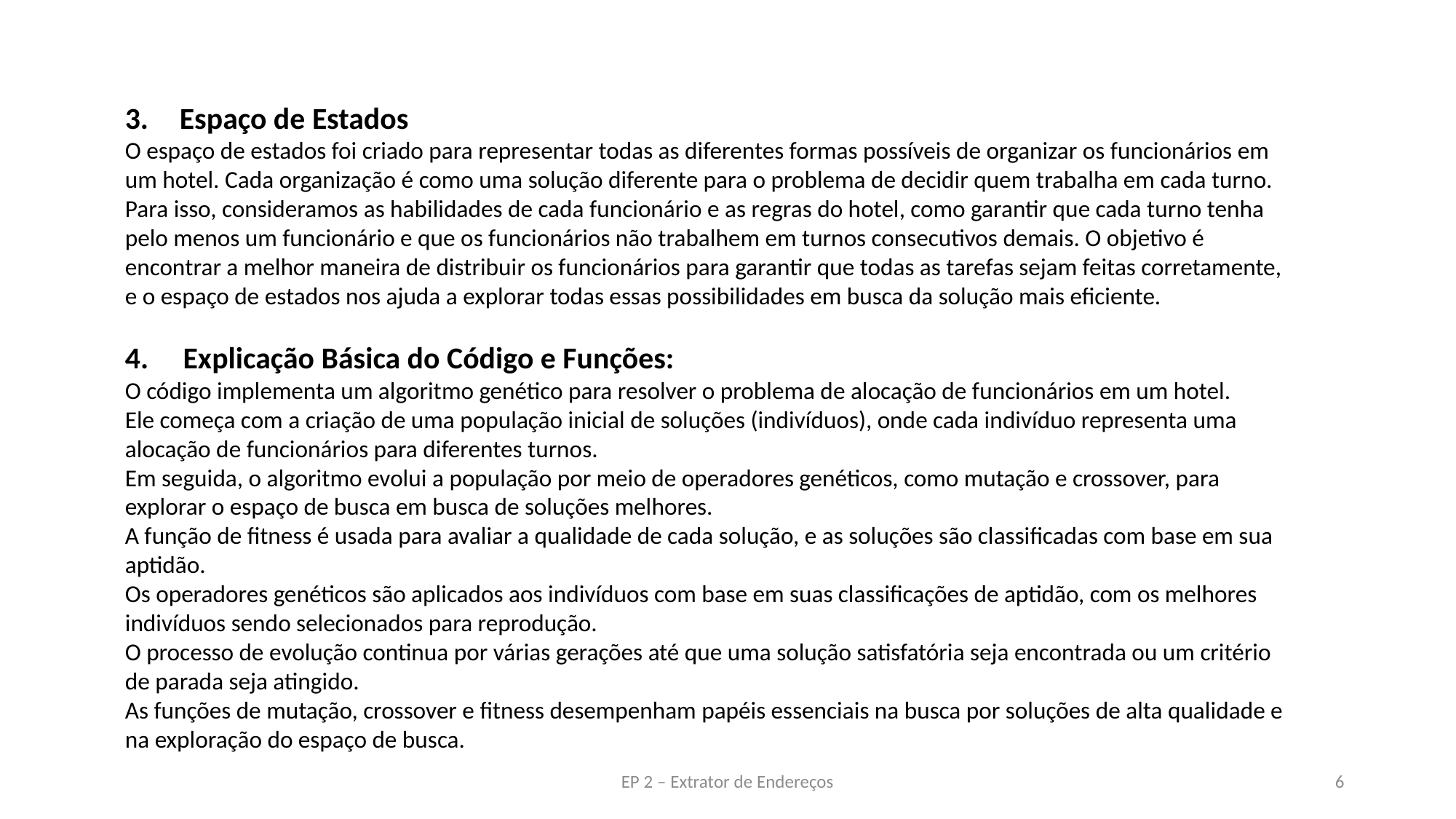

Espaço de Estados
O espaço de estados foi criado para representar todas as diferentes formas possíveis de organizar os funcionários em um hotel. Cada organização é como uma solução diferente para o problema de decidir quem trabalha em cada turno. Para isso, consideramos as habilidades de cada funcionário e as regras do hotel, como garantir que cada turno tenha pelo menos um funcionário e que os funcionários não trabalhem em turnos consecutivos demais. O objetivo é encontrar a melhor maneira de distribuir os funcionários para garantir que todas as tarefas sejam feitas corretamente, e o espaço de estados nos ajuda a explorar todas essas possibilidades em busca da solução mais eficiente.

4.     Explicação Básica do Código e Funções:
O código implementa um algoritmo genético para resolver o problema de alocação de funcionários em um hotel.
Ele começa com a criação de uma população inicial de soluções (indivíduos), onde cada indivíduo representa uma alocação de funcionários para diferentes turnos.
Em seguida, o algoritmo evolui a população por meio de operadores genéticos, como mutação e crossover, para explorar o espaço de busca em busca de soluções melhores.
A função de fitness é usada para avaliar a qualidade de cada solução, e as soluções são classificadas com base em sua aptidão.
Os operadores genéticos são aplicados aos indivíduos com base em suas classificações de aptidão, com os melhores indivíduos sendo selecionados para reprodução.
O processo de evolução continua por várias gerações até que uma solução satisfatória seja encontrada ou um critério de parada seja atingido.
As funções de mutação, crossover e fitness desempenham papéis essenciais na busca por soluções de alta qualidade e na exploração do espaço de busca.

EP 2 – Extrator de Endereços
6